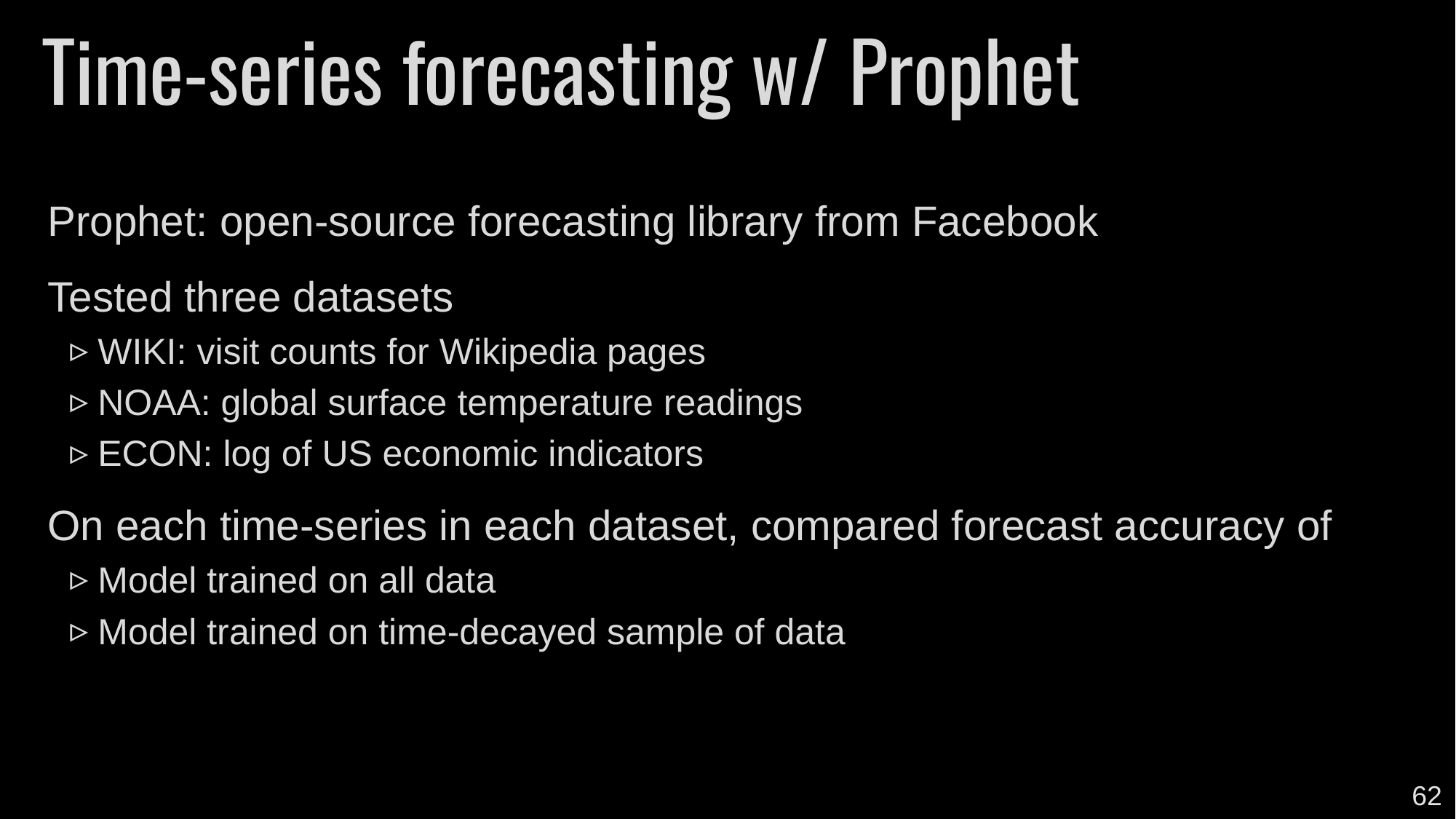

# Time-series forecasting w/ Prophet
Prophet: open-source forecasting library from Facebook
Tested three datasets
WIKI: visit counts for Wikipedia pages
NOAA: global surface temperature readings
ECON: log of US economic indicators
On each time-series in each dataset, compared forecast accuracy of
Model trained on all data
Model trained on time-decayed sample of data
62